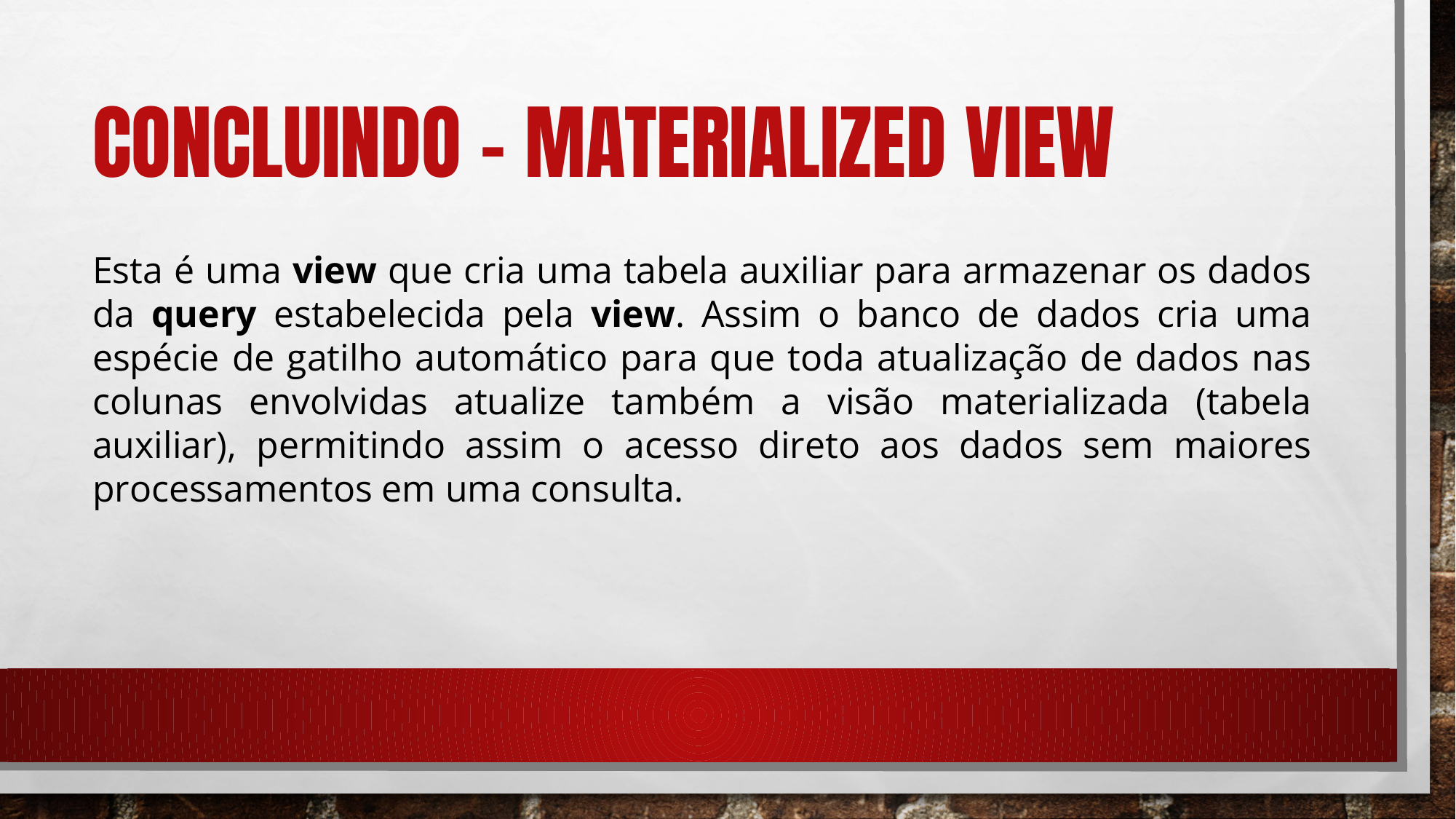

# Concluindo – materialized view
Esta é uma view que cria uma tabela auxiliar para armazenar os dados da query estabelecida pela view. Assim o banco de dados cria uma espécie de gatilho automático para que toda atualização de dados nas colunas envolvidas atualize também a visão materializada (tabela auxiliar), permitindo assim o acesso direto aos dados sem maiores processamentos em uma consulta.